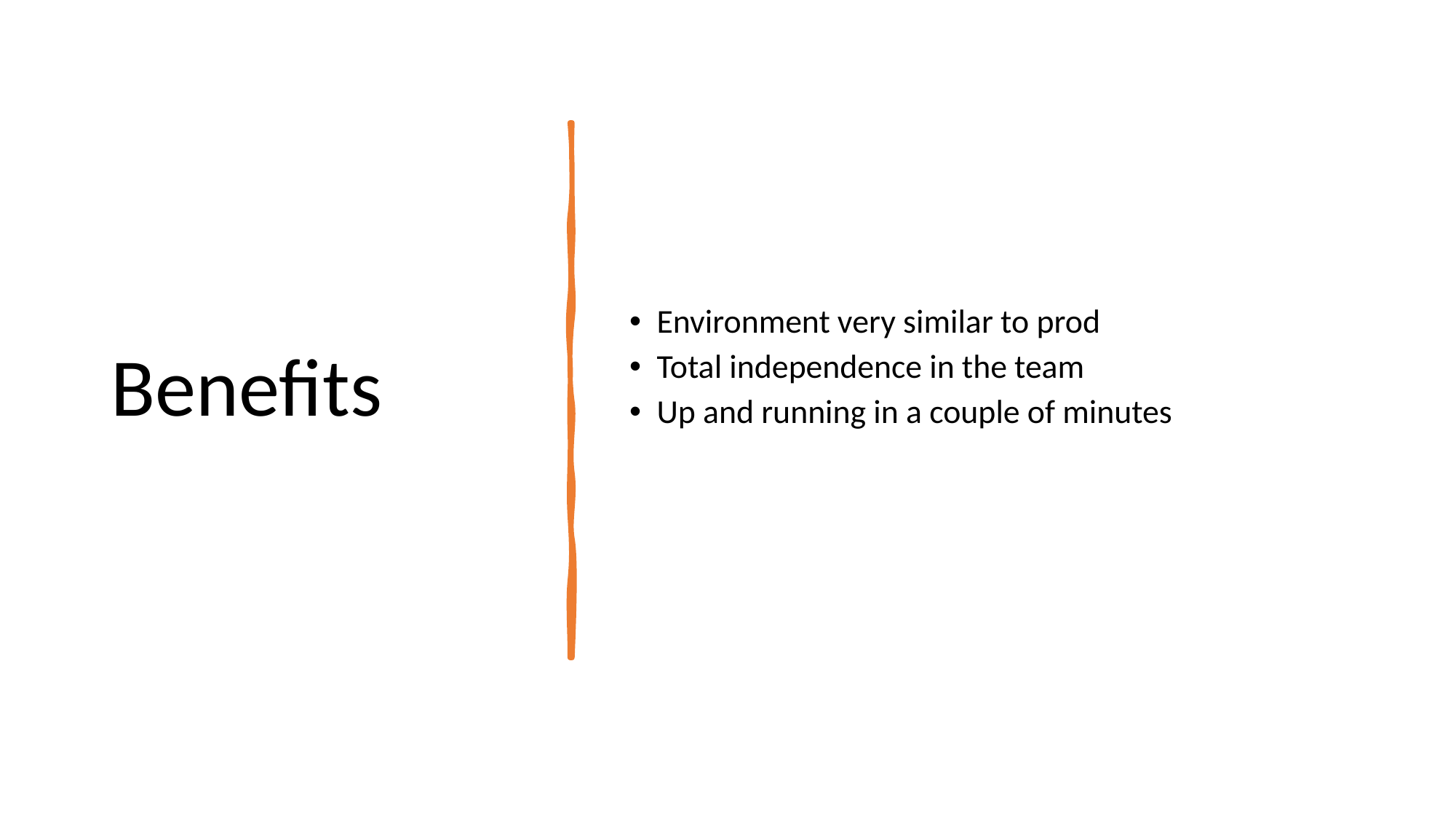

Benefits
Environment very similar to prod
Total independence in the team
Up and running in a couple of minutes